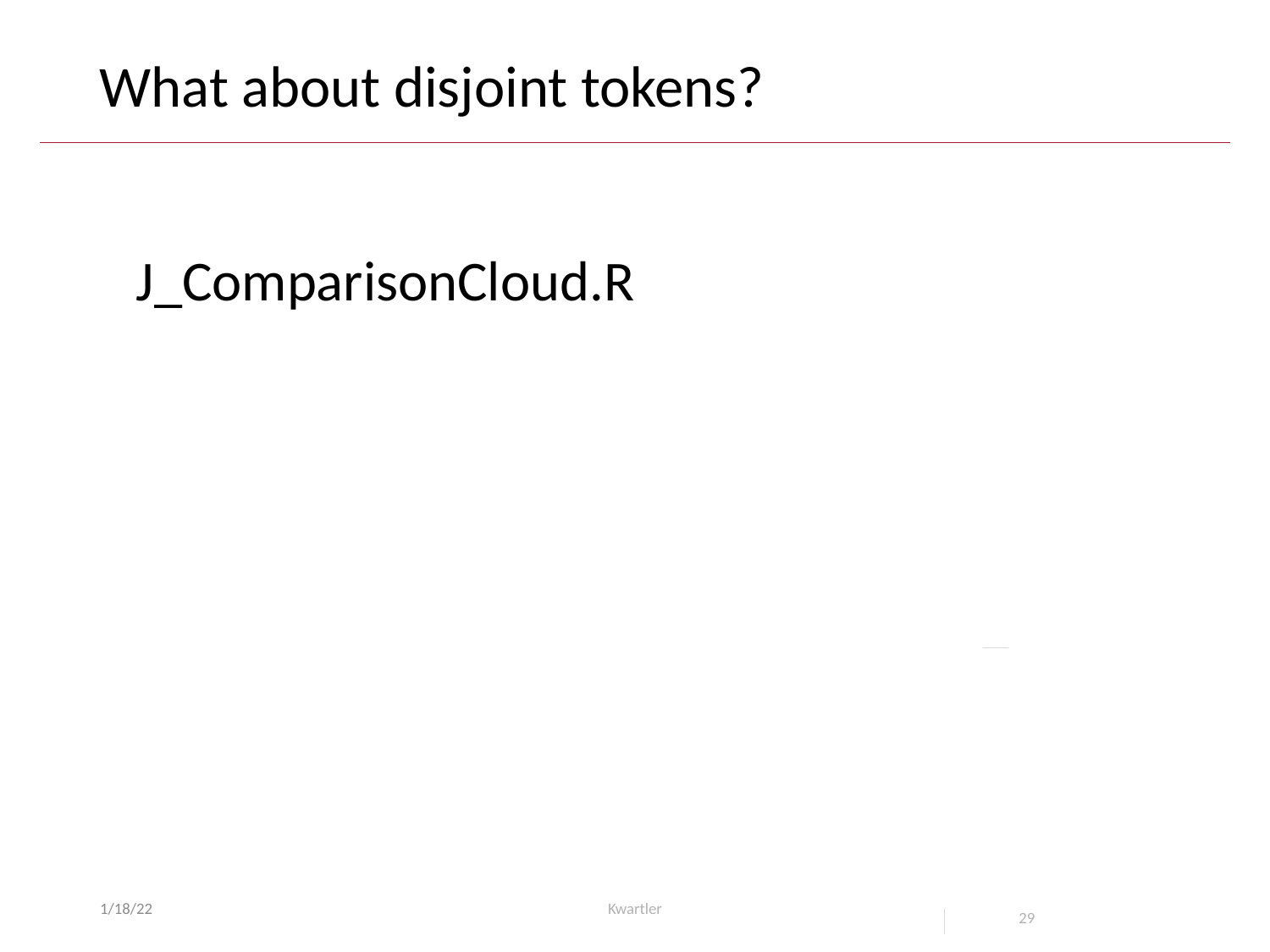

# What about disjoint tokens?
J_ComparisonCloud.R
1/18/22
Kwartler
29